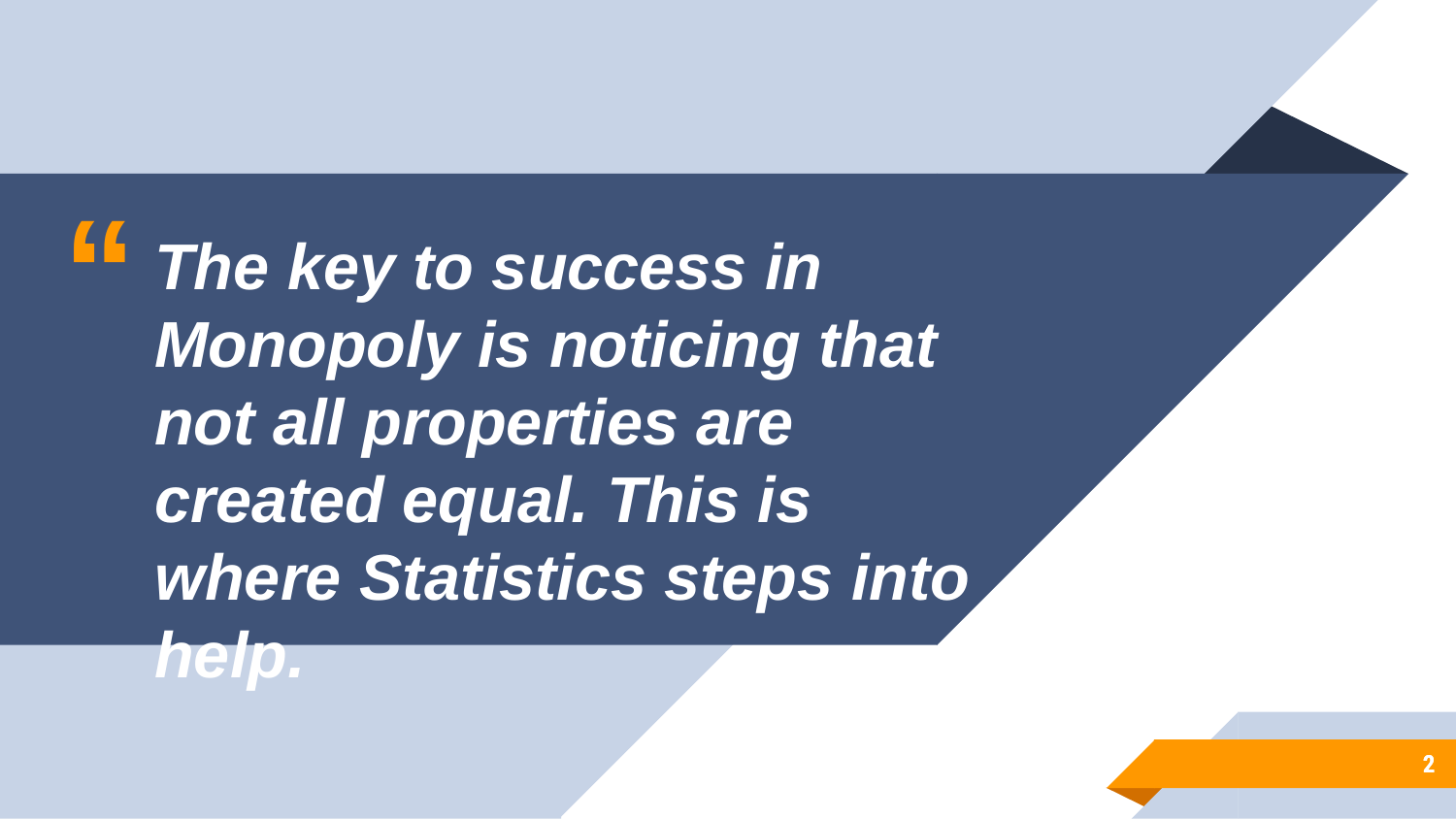

The key to success in Monopoly is noticing that not all properties are created equal. This is where Statistics steps into help.
2
2